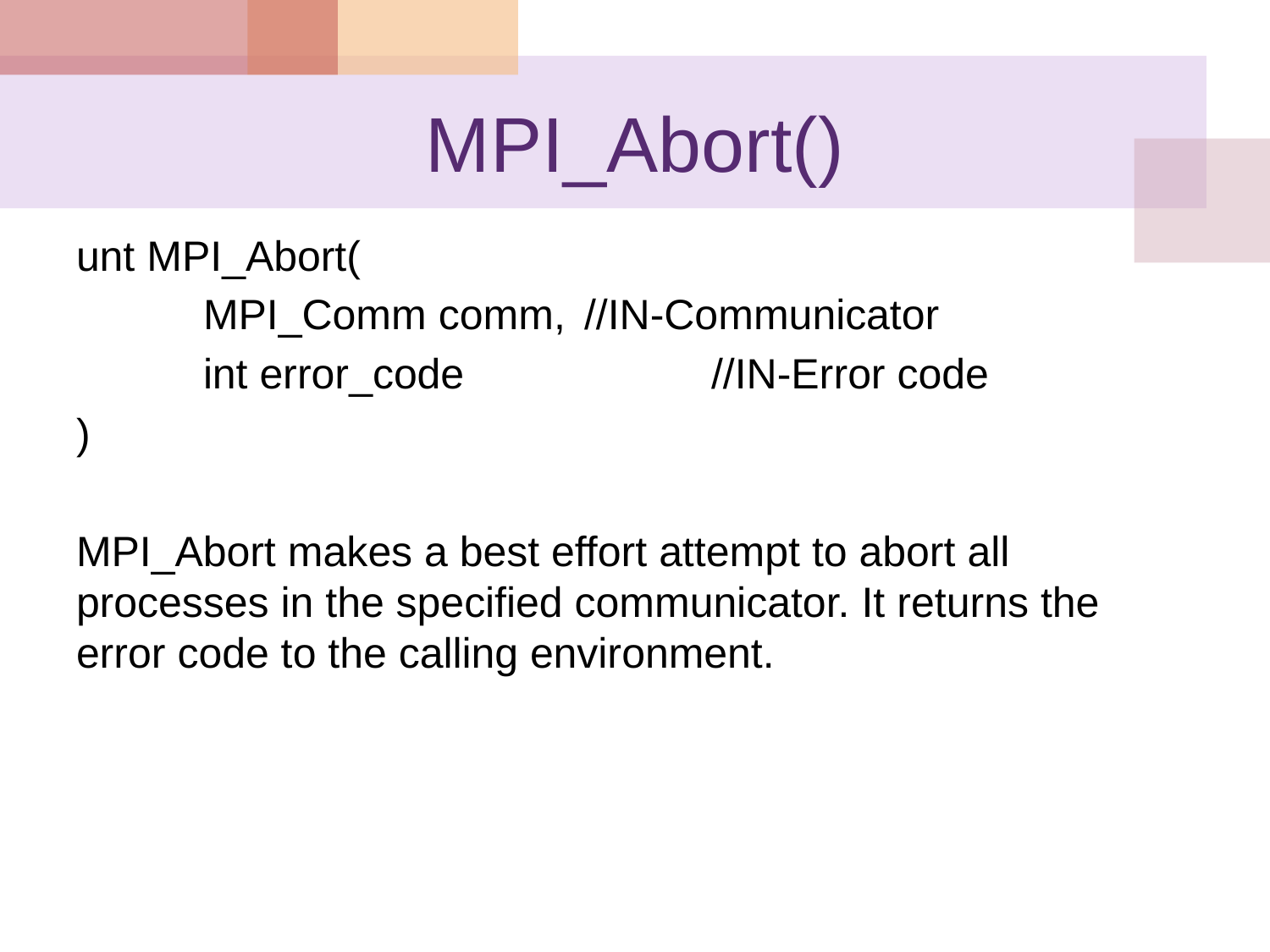

# MPI_Abort()
unt MPI_Abort(
	MPI_Comm comm,	//IN-Communicator
	int error_code		//IN-Error code
)

MPI_Abort makes a best effort attempt to abort all processes in the specified communicator. It returns the error code to the calling environment.